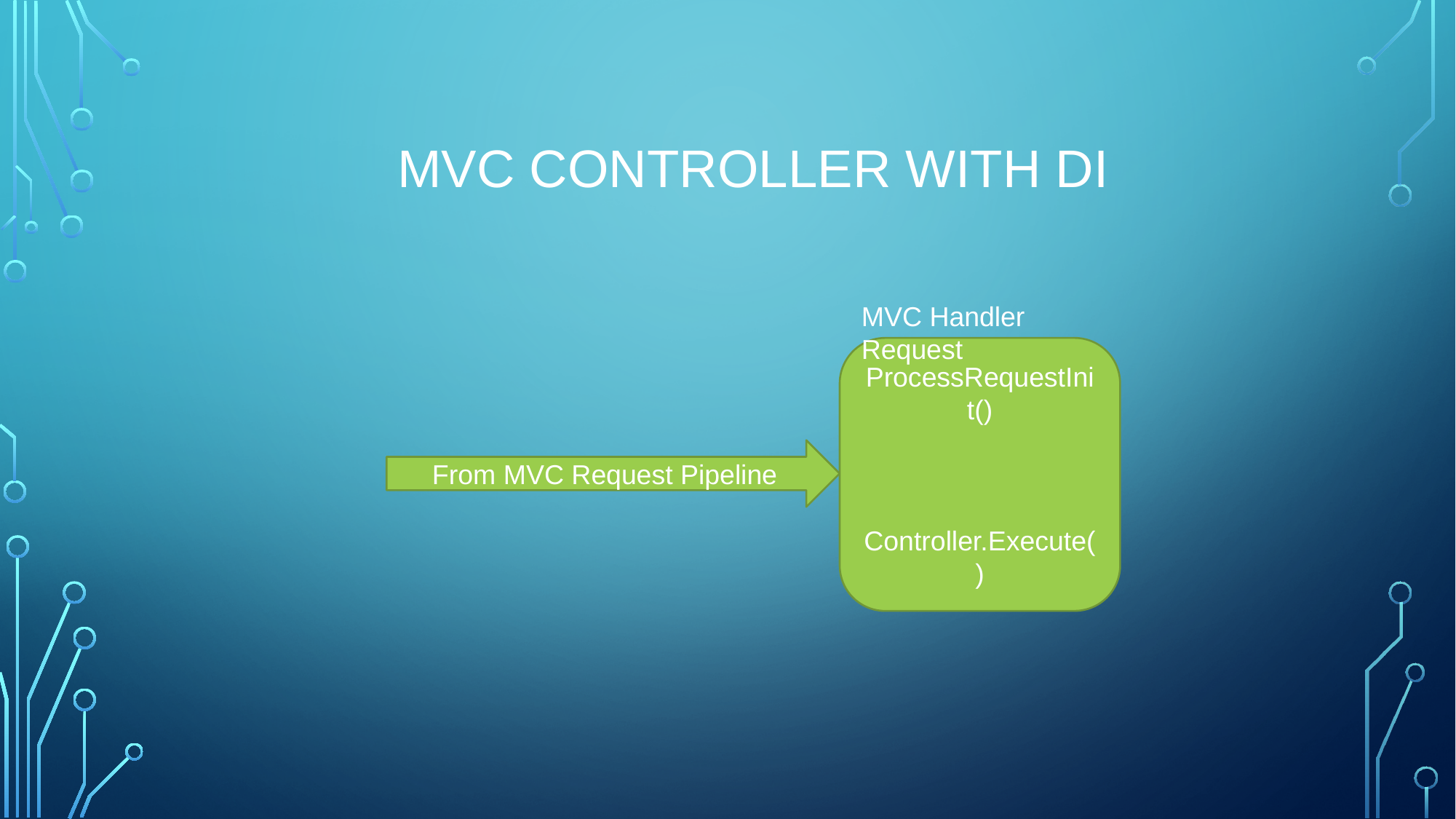

# MVC Controller with DI
MVC Handler Request
ProcessRequestInit()

Controller.Execute()
From MVC Request Pipeline